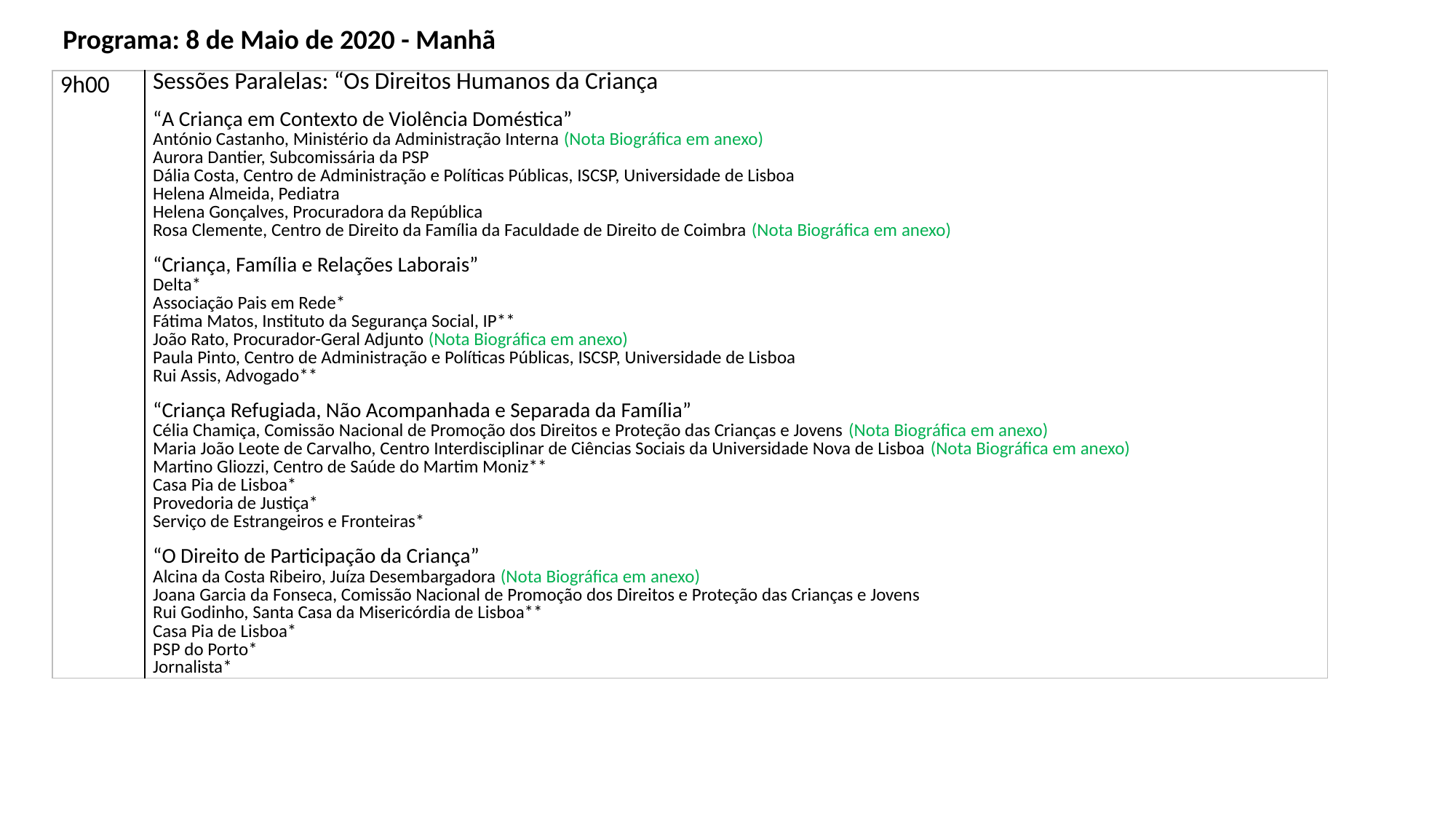

Programa: 8 de Maio de 2020 - Manhã
| 9h00 | Sessões Paralelas: “Os Direitos Humanos da Criança   “A Criança em Contexto de Violência Doméstica” António Castanho, Ministério da Administração Interna (Nota Biográfica em anexo) Aurora Dantier, Subcomissária da PSP Dália Costa, Centro de Administração e Políticas Públicas, ISCSP, Universidade de Lisboa Helena Almeida, Pediatra Helena Gonçalves, Procuradora da República Rosa Clemente, Centro de Direito da Família da Faculdade de Direito de Coimbra (Nota Biográfica em anexo)   “Criança, Família e Relações Laborais” Delta\* Associação Pais em Rede\* Fátima Matos, Instituto da Segurança Social, IP\*\* João Rato, Procurador-Geral Adjunto (Nota Biográfica em anexo) Paula Pinto, Centro de Administração e Políticas Públicas, ISCSP, Universidade de Lisboa Rui Assis, Advogado\*\*   “Criança Refugiada, Não Acompanhada e Separada da Família” Célia Chamiça, Comissão Nacional de Promoção dos Direitos e Proteção das Crianças e Jovens (Nota Biográfica em anexo) Maria João Leote de Carvalho, Centro Interdisciplinar de Ciências Sociais da Universidade Nova de Lisboa (Nota Biográfica em anexo) Martino Gliozzi, Centro de Saúde do Martim Moniz\*\* Casa Pia de Lisboa\* Provedoria de Justiça\* Serviço de Estrangeiros e Fronteiras\*   “O Direito de Participação da Criança” Alcina da Costa Ribeiro, Juíza Desembargadora (Nota Biográfica em anexo) Joana Garcia da Fonseca, Comissão Nacional de Promoção dos Direitos e Proteção das Crianças e Jovens Rui Godinho, Santa Casa da Misericórdia de Lisboa\*\* Casa Pia de Lisboa\* PSP do Porto\* Jornalista\* |
| --- | --- |